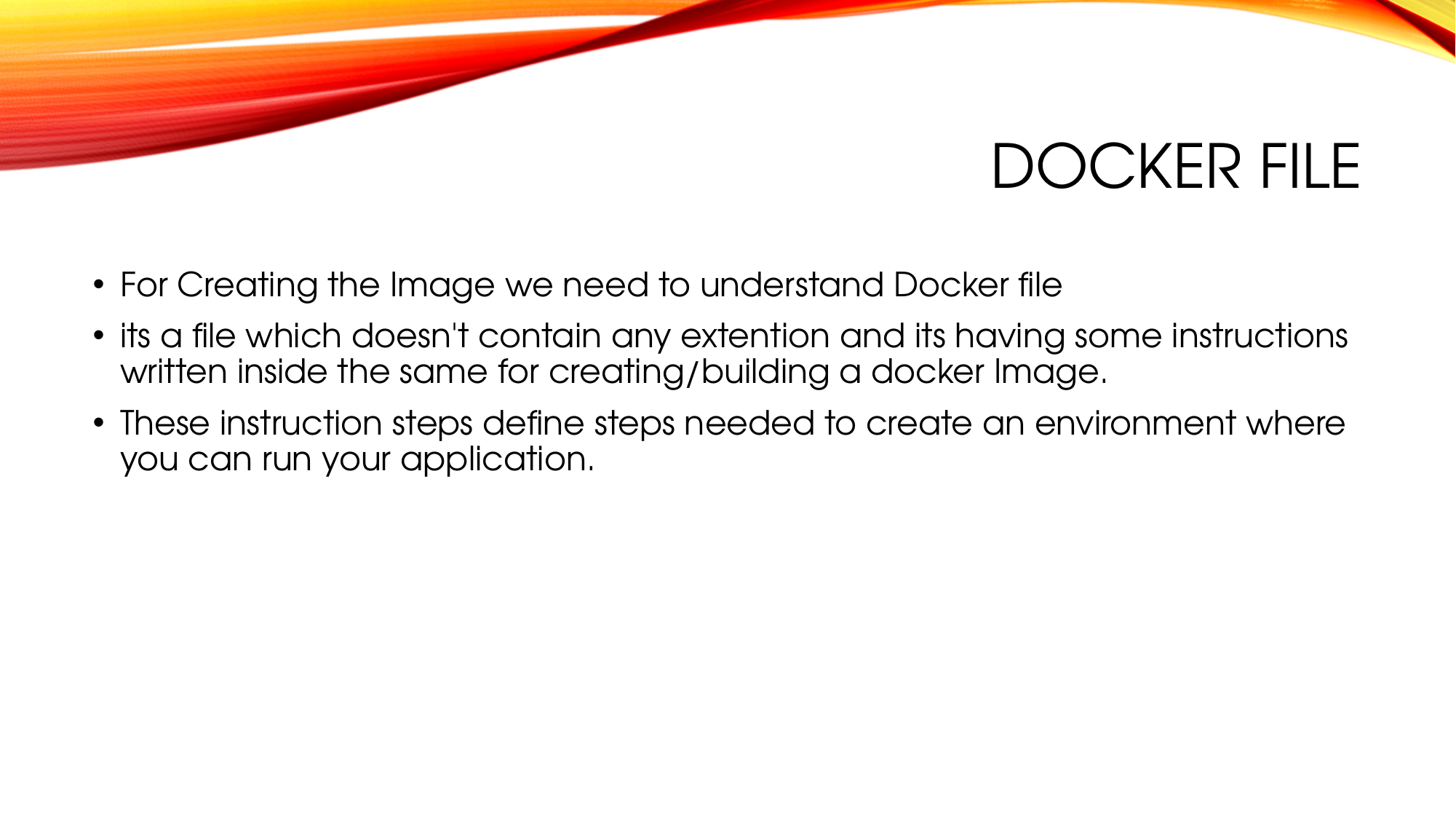

# Docker File
For Creating the Image we need to understand Docker file
its a file which doesn't contain any extention and its having some instructions written inside the same for creating/building a docker Image.
These instruction steps define steps needed to create an environment where you can run your application.